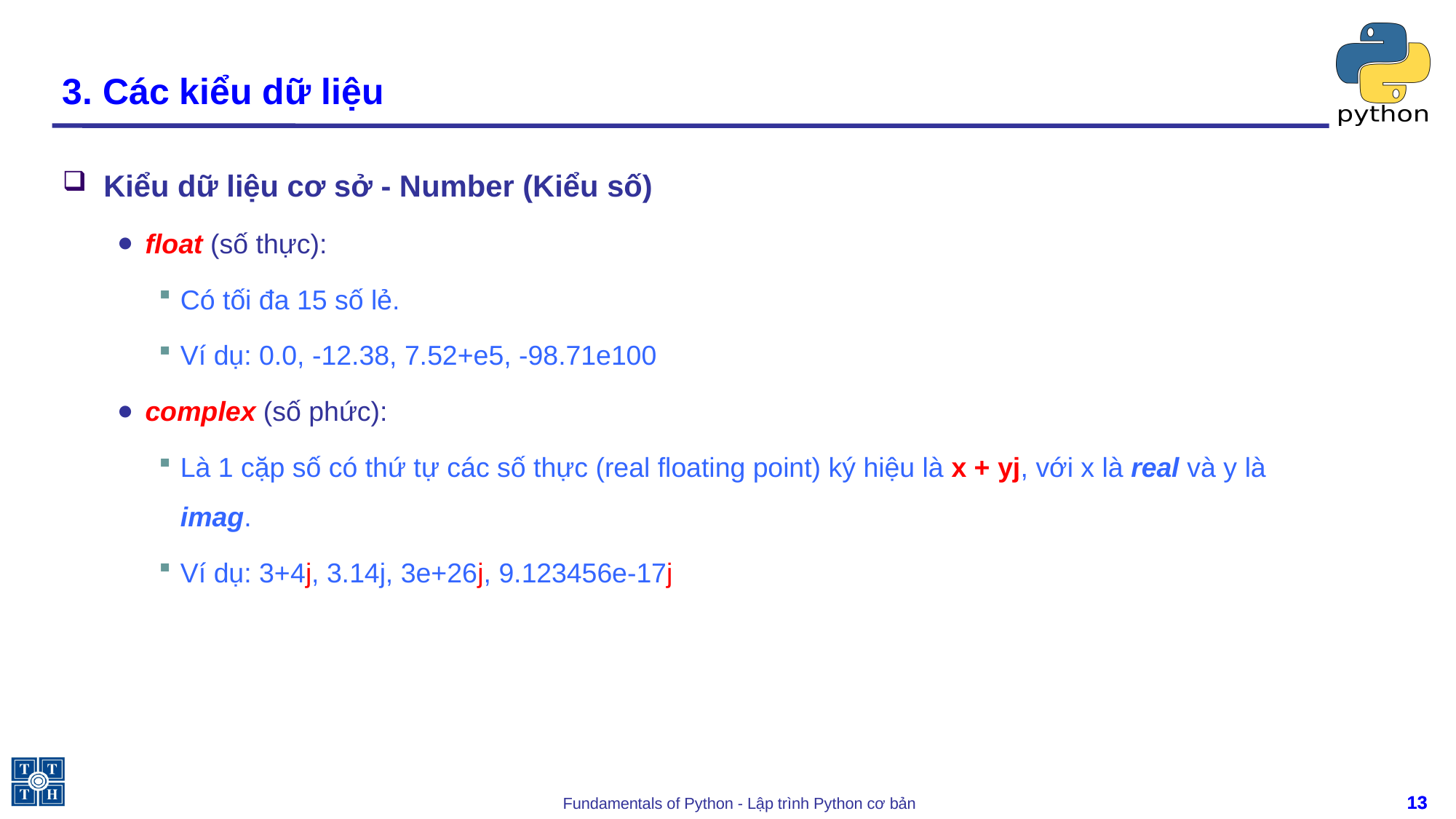

# 3. Các kiểu dữ liệu
Kiểu dữ liệu cơ sở - Number (Kiểu số)
float (số thực):
Có tối đa 15 số lẻ.
Ví dụ: 0.0, -12.38, 7.52+e5, -98.71e100
complex (số phức):
Là 1 cặp số có thứ tự các số thực (real floating point) ký hiệu là x + yj, với x là real và y là imag.
Ví dụ: 3+4j, 3.14j, 3e+26j, 9.123456e-17j